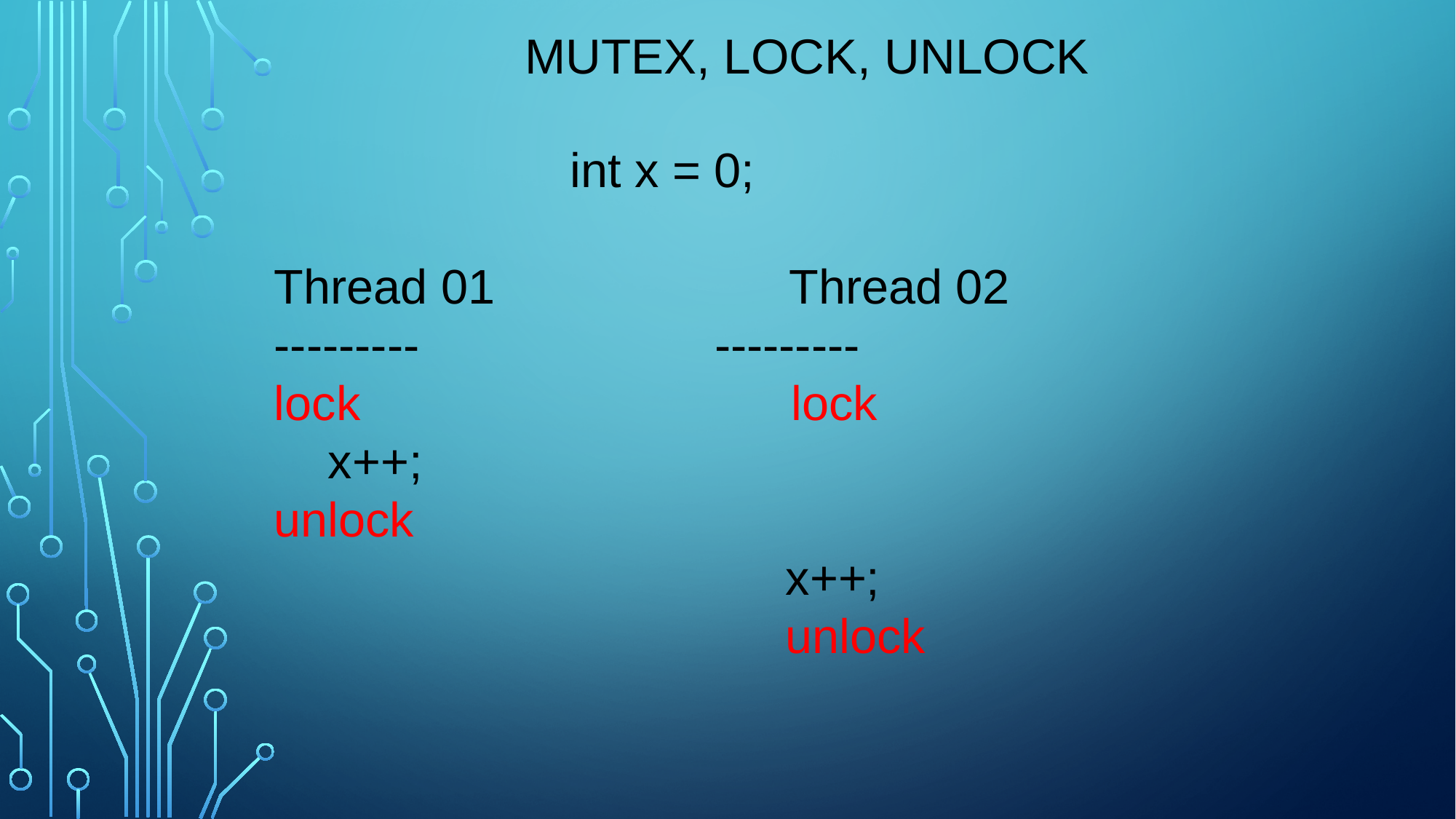

# MUTEX, LOCK, UNLOCK
                      int x = 0;

Thread 01                      Thread 02
---------                      ---------
lock                                lock
    x++;
unlock
                                      x++;
                                      unlock